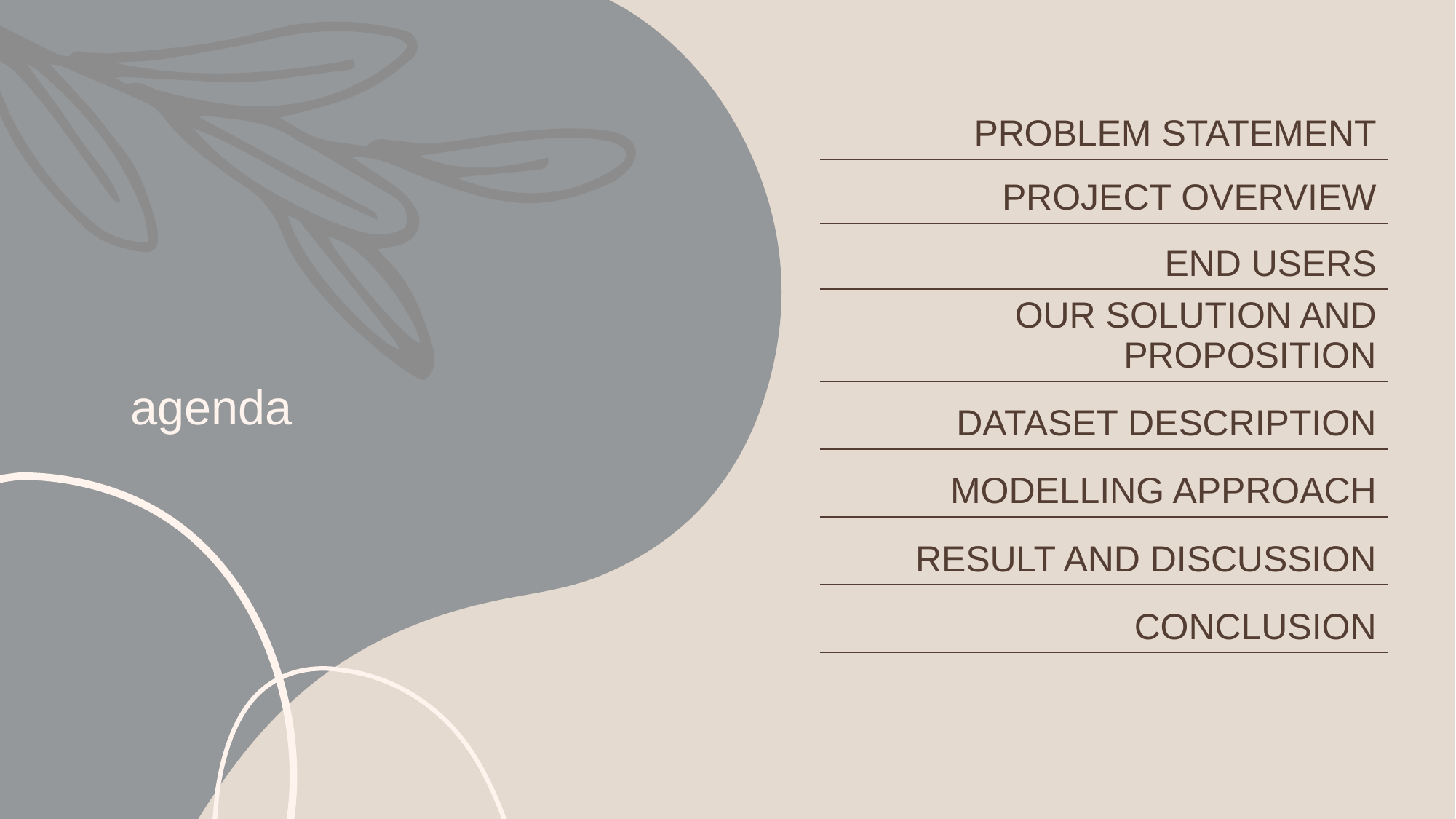

| PROBLEM STATEMENT |
| --- |
| PROJECT OVERVIEW |
| END USERS |
| OUR SOLUTION AND PROPOSITION |
| DATASET DESCRIPTION |
| MODELLING APPROACH |
| RESULT AND DISCUSSION |
| CONCLUSION |
|  |
# agenda